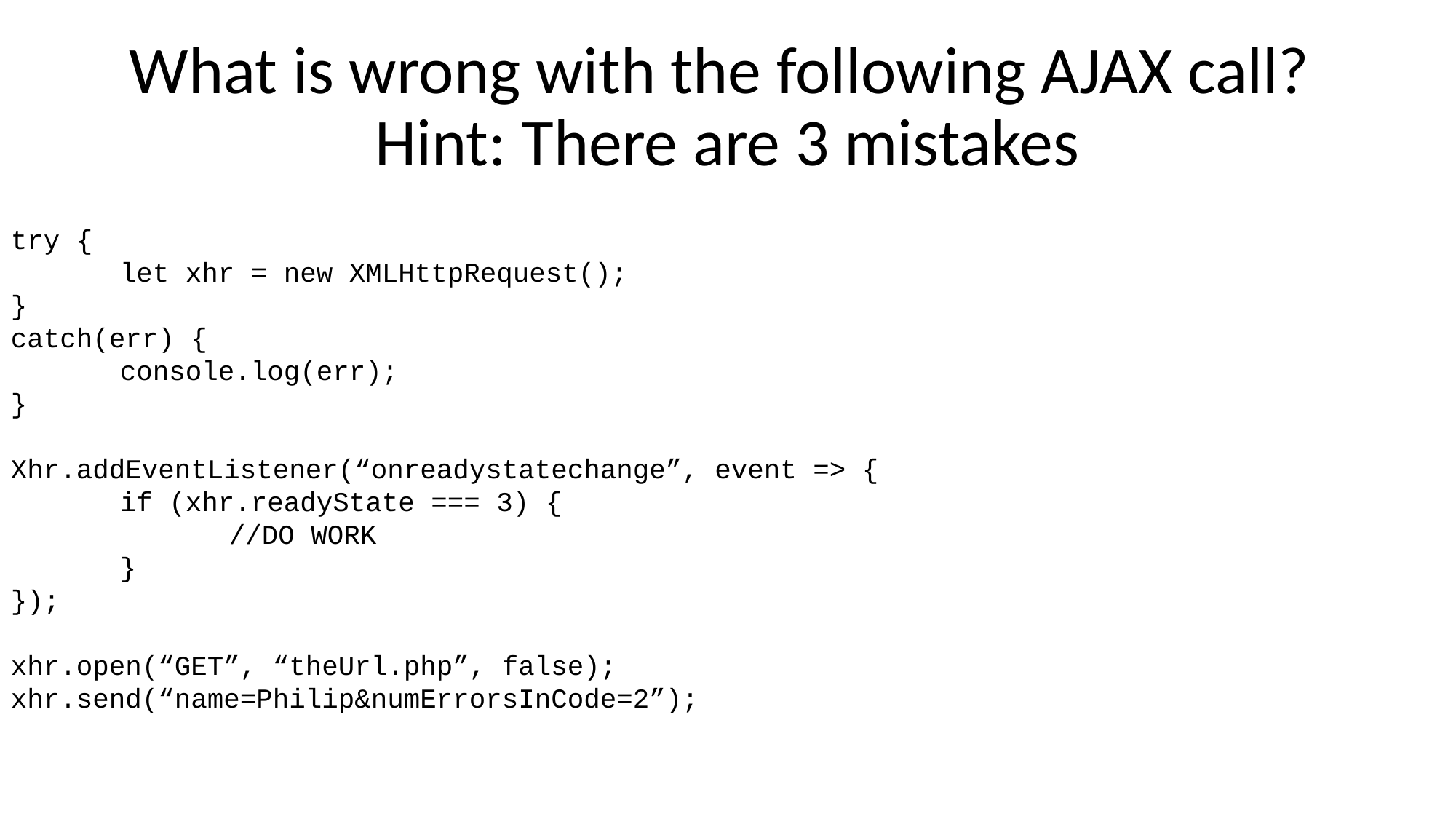

# What is wrong with the following AJAX call? Hint: There are 3 mistakes
try {
	let xhr = new XMLHttpRequest();
}
catch(err) {
	console.log(err);
}

Xhr.addEventListener(“onreadystatechange”, event => {
	if (xhr.readyState === 3) {
		//DO WORK
	}
});

xhr.open(“GET”, “theUrl.php”, false);
xhr.send(“name=Philip&numErrorsInCode=2”);